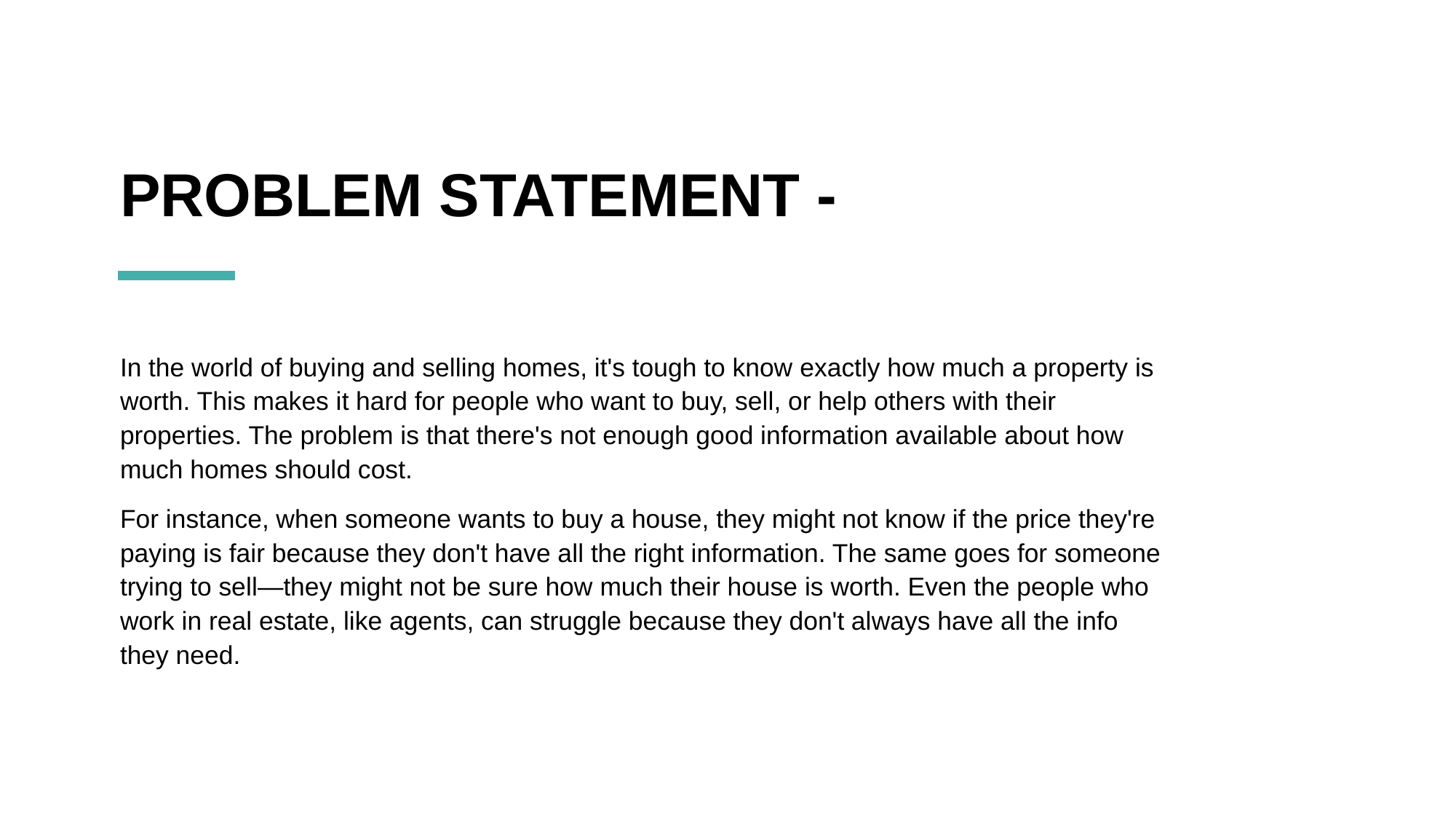

# PROBLEM STATEMENT -
In the world of buying and selling homes, it's tough to know exactly how much a property is worth. This makes it hard for people who want to buy, sell, or help others with their properties. The problem is that there's not enough good information available about how much homes should cost.
For instance, when someone wants to buy a house, they might not know if the price they're paying is fair because they don't have all the right information. The same goes for someone trying to sell—they might not be sure how much their house is worth. Even the people who work in real estate, like agents, can struggle because they don't always have all the info they need.